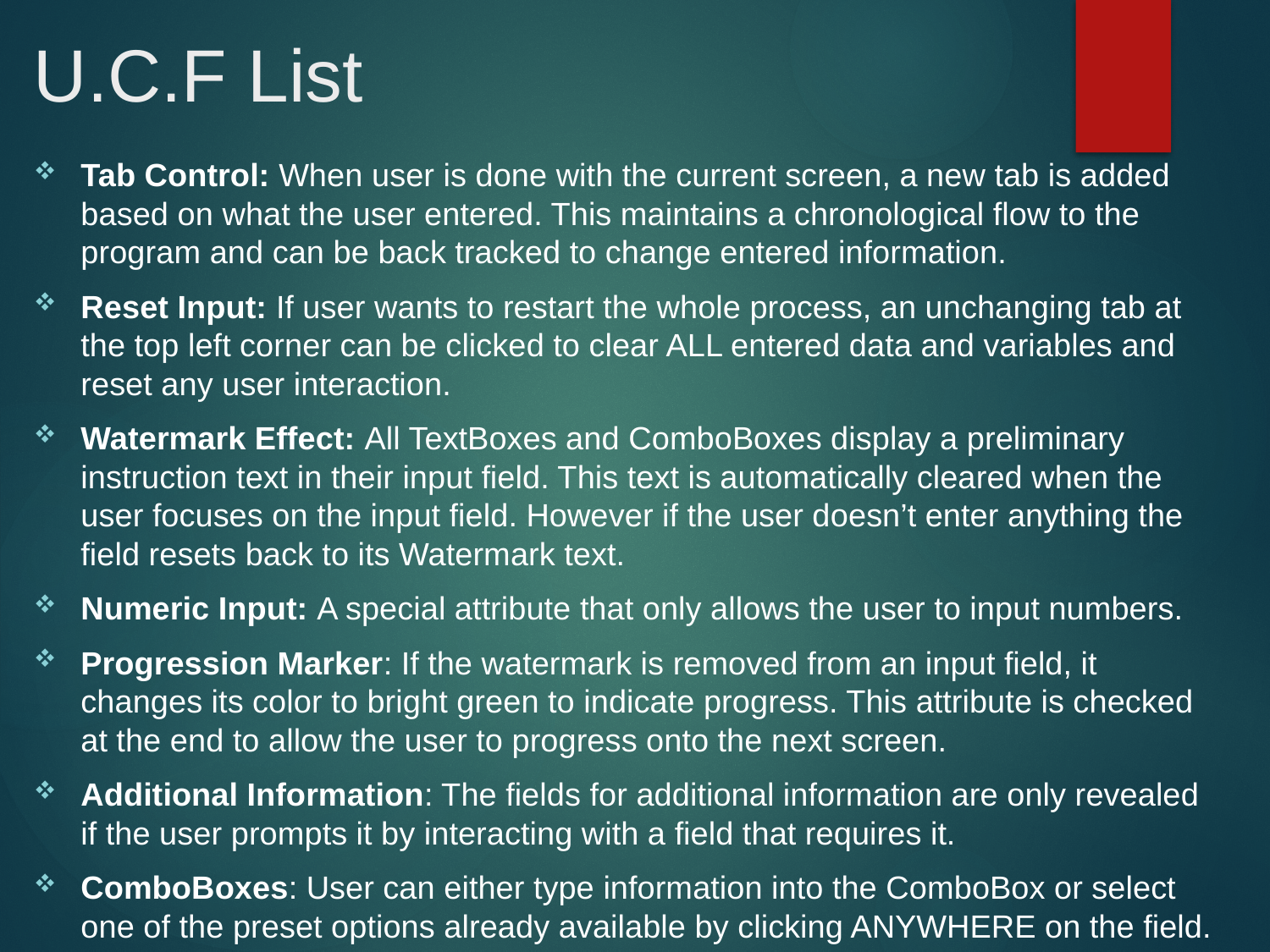

# U.C.F List
Tab Control: When user is done with the current screen, a new tab is added based on what the user entered. This maintains a chronological flow to the program and can be back tracked to change entered information.
Reset Input: If user wants to restart the whole process, an unchanging tab at the top left corner can be clicked to clear ALL entered data and variables and reset any user interaction.
Watermark Effect: All TextBoxes and ComboBoxes display a preliminary instruction text in their input field. This text is automatically cleared when the user focuses on the input field. However if the user doesn’t enter anything the field resets back to its Watermark text.
Numeric Input: A special attribute that only allows the user to input numbers.
Progression Marker: If the watermark is removed from an input field, it changes its color to bright green to indicate progress. This attribute is checked at the end to allow the user to progress onto the next screen.
Additional Information: The fields for additional information are only revealed if the user prompts it by interacting with a field that requires it.
ComboBoxes: User can either type information into the ComboBox or select one of the preset options already available by clicking ANYWHERE on the field.